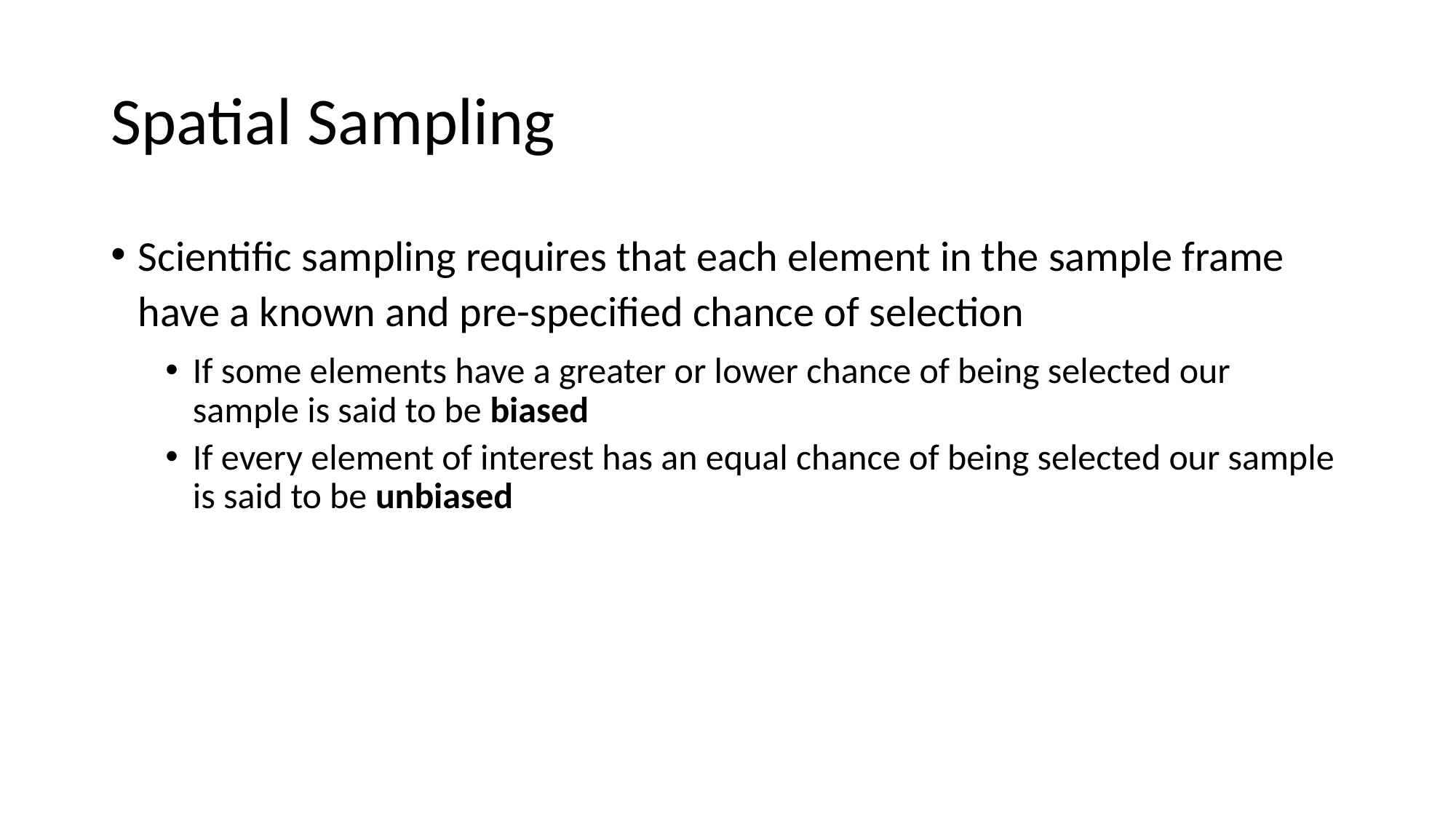

# Spatial Sampling
Scientific sampling requires that each element in the sample frame have a known and pre-specified chance of selection
If some elements have a greater or lower chance of being selected our sample is said to be biased
If every element of interest has an equal chance of being selected our sample is said to be unbiased